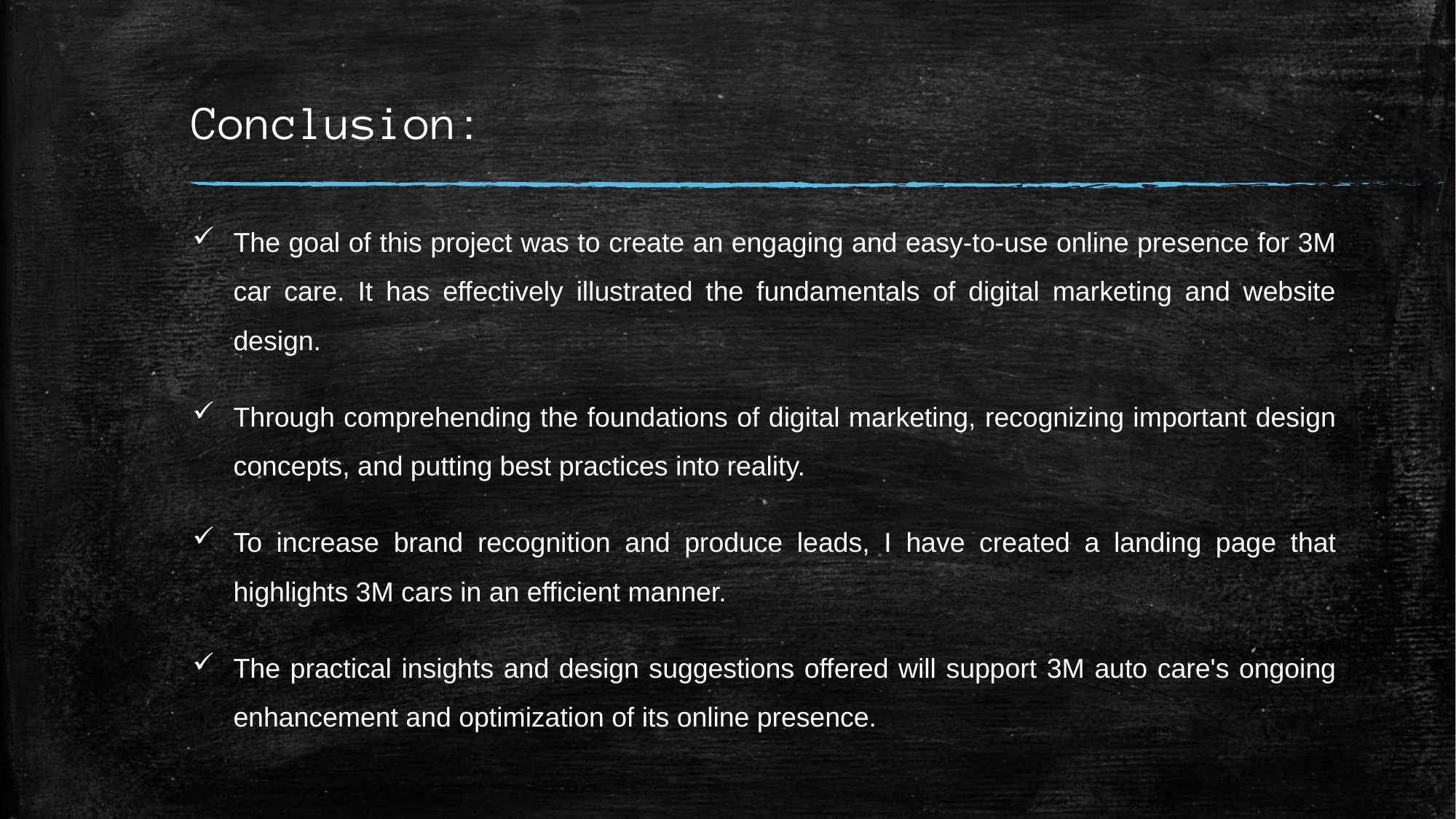

# Conclusion:
The goal of this project was to create an engaging and easy-to-use online presence for 3M car care. It has effectively illustrated the fundamentals of digital marketing and website design.
Through comprehending the foundations of digital marketing, recognizing important design concepts, and putting best practices into reality.
To increase brand recognition and produce leads, I have created a landing page that highlights 3M cars in an efficient manner.
The practical insights and design suggestions offered will support 3M auto care's ongoing enhancement and optimization of its online presence.